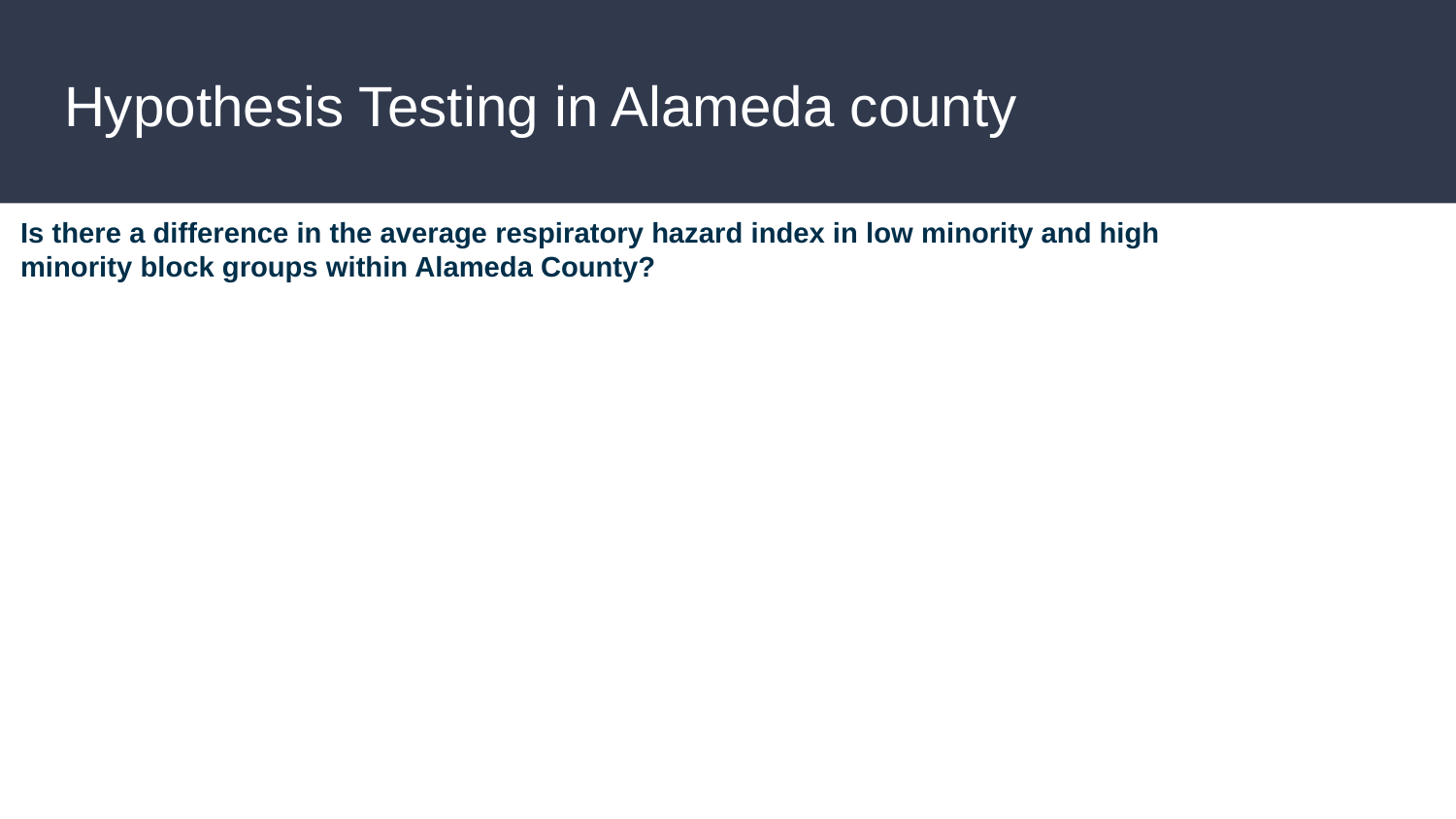

# Hypothesis Testing in Alameda county
Is there a difference in the average respiratory hazard index in low minority and high minority block groups within Alameda County?